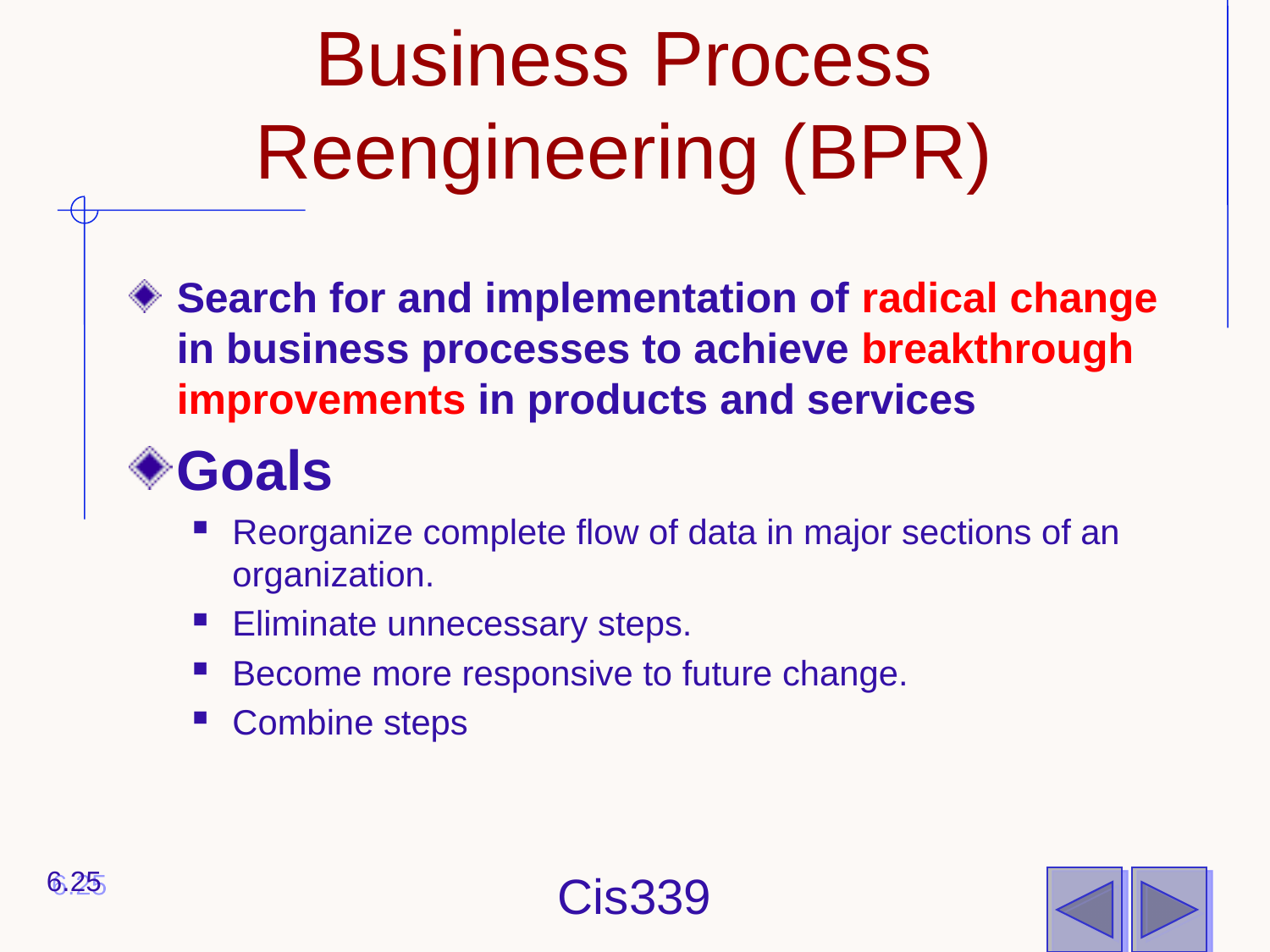

# Business Process Reengineering (BPR)
Search for and implementation of radical change in business processes to achieve breakthrough improvements in products and services
Goals
Reorganize complete flow of data in major sections of an organization.
Eliminate unnecessary steps.
Become more responsive to future change.
Combine steps
6.25
Cis339